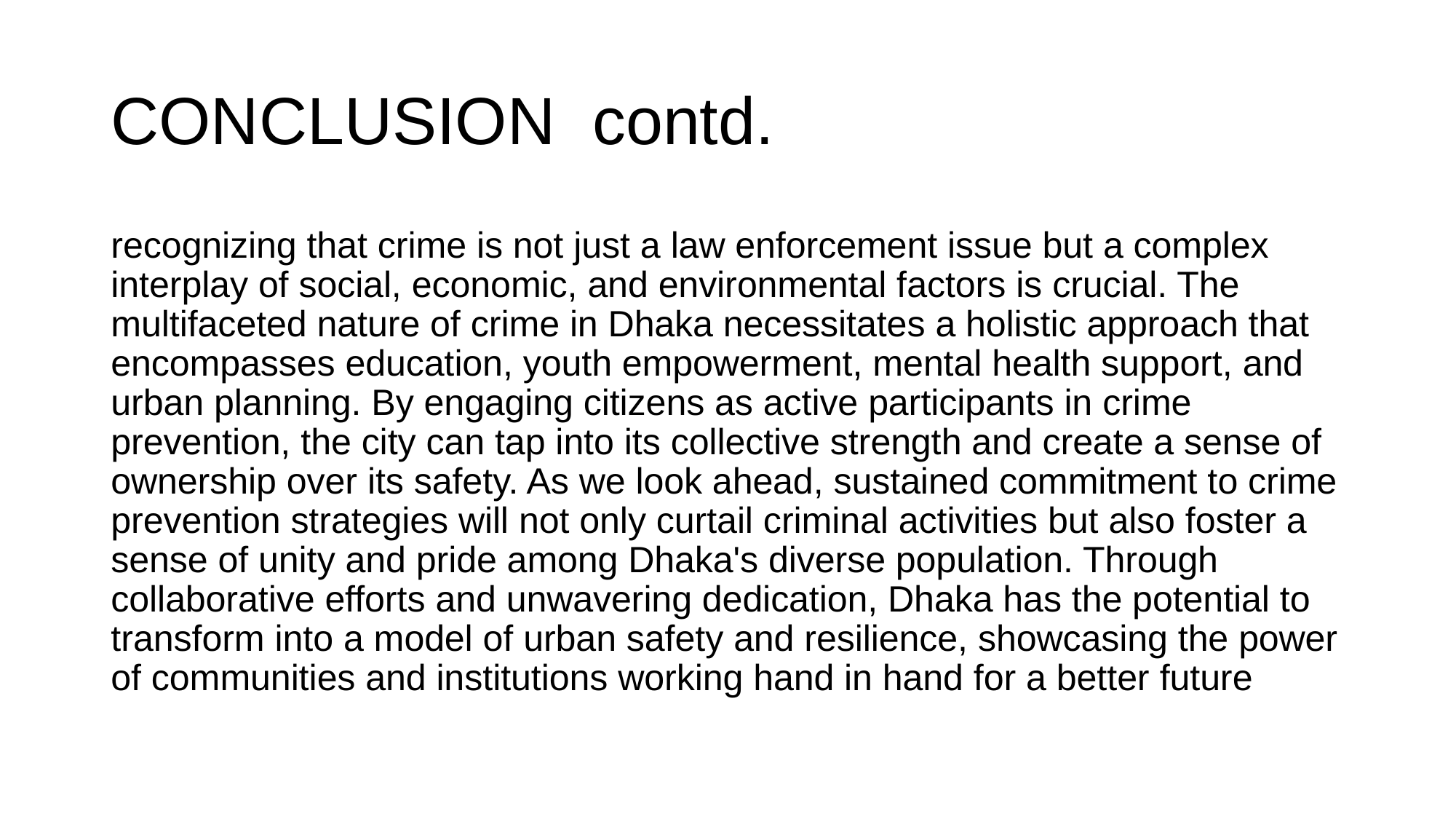

# CONCLUSION  contd.
recognizing that crime is not just a law enforcement issue but a complex interplay of social, economic, and environmental factors is crucial. The multifaceted nature of crime in Dhaka necessitates a holistic approach that encompasses education, youth empowerment, mental health support, and urban planning. By engaging citizens as active participants in crime prevention, the city can tap into its collective strength and create a sense of ownership over its safety. As we look ahead, sustained commitment to crime prevention strategies will not only curtail criminal activities but also foster a sense of unity and pride among Dhaka's diverse population. Through collaborative efforts and unwavering dedication, Dhaka has the potential to transform into a model of urban safety and resilience, showcasing the power of communities and institutions working hand in hand for a better future